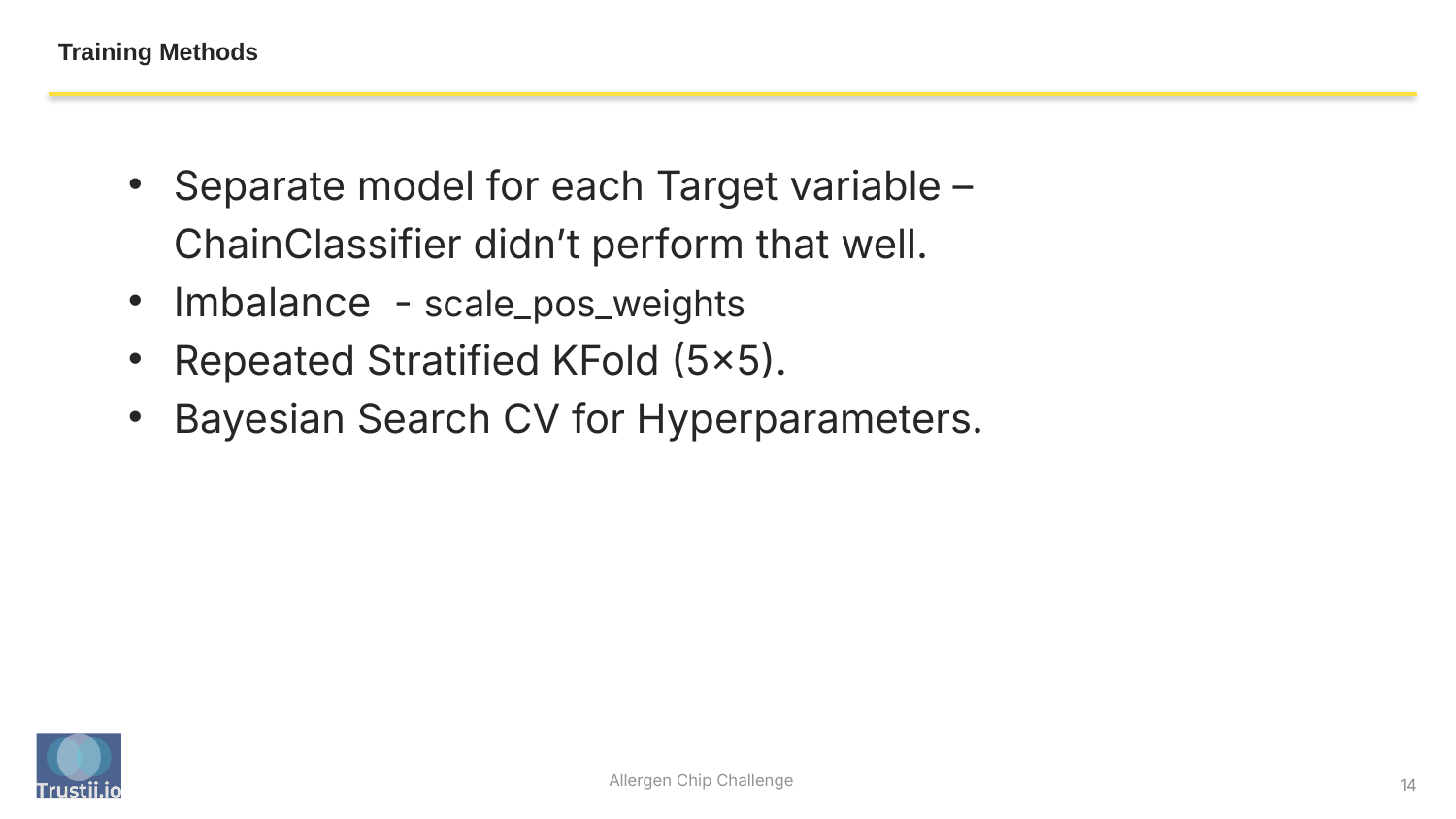

Training Methods

Separate model for each Target variable – ChainClassifier didn’t perform that well.
Imbalance  - scale_pos_weights
Repeated Stratified KFold (5x5).
Bayesian Search CV for Hyperparameters.
14